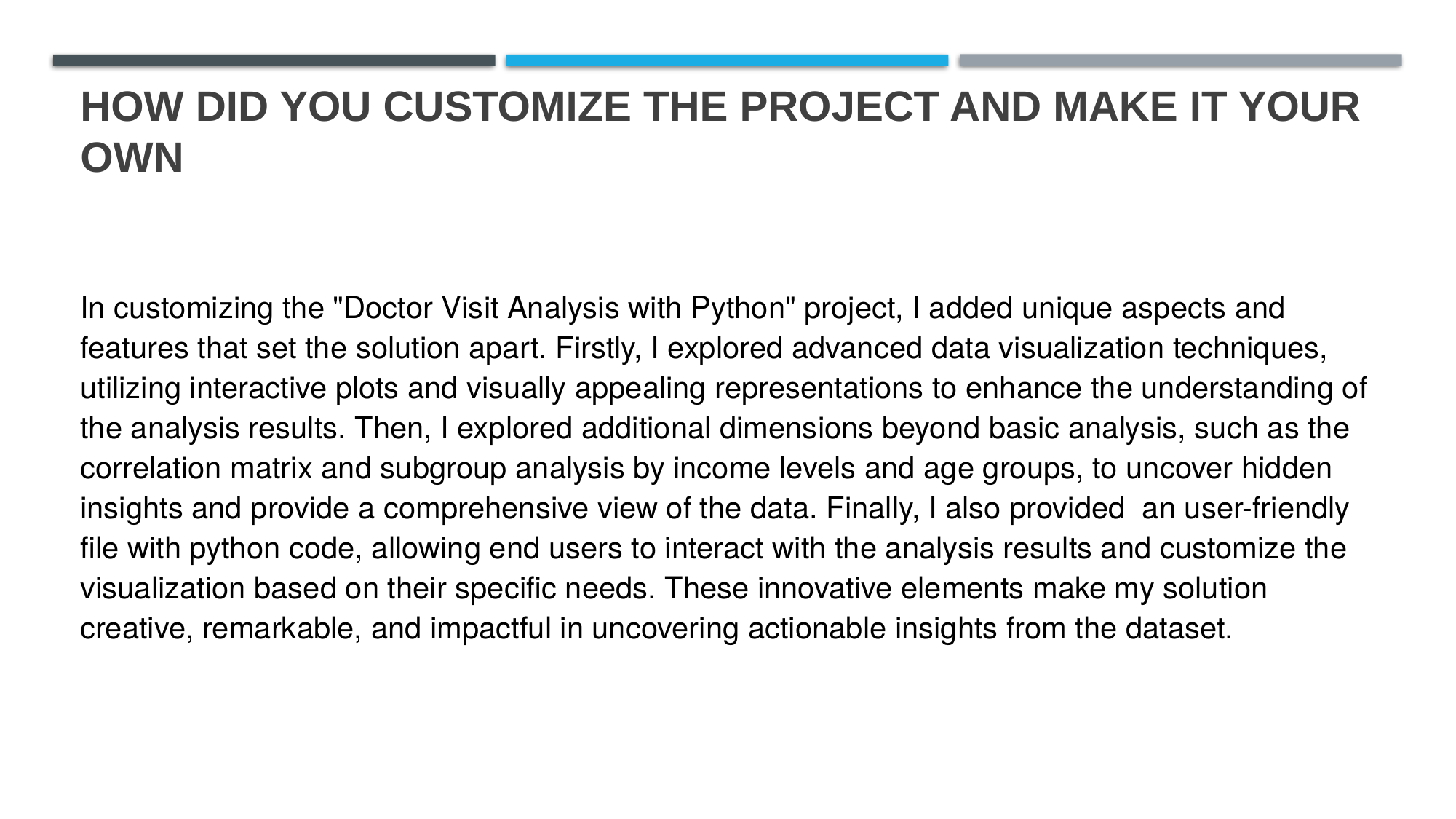

# How did you customize the project and make it your own
In customizing the "Doctor Visit Analysis with Python" project, I added unique aspects and features that set the solution apart. Firstly, I explored advanced data visualization techniques, utilizing interactive plots and visually appealing representations to enhance the understanding of the analysis results. Then, I explored additional dimensions beyond basic analysis, such as the correlation matrix and subgroup analysis by income levels and age groups, to uncover hidden insights and provide a comprehensive view of the data. Finally, I also provided  an user-friendly file with python code, allowing end users to interact with the analysis results and customize the visualization based on their specific needs. These innovative elements make my solution creative, remarkable, and impactful in uncovering actionable insights from the dataset.